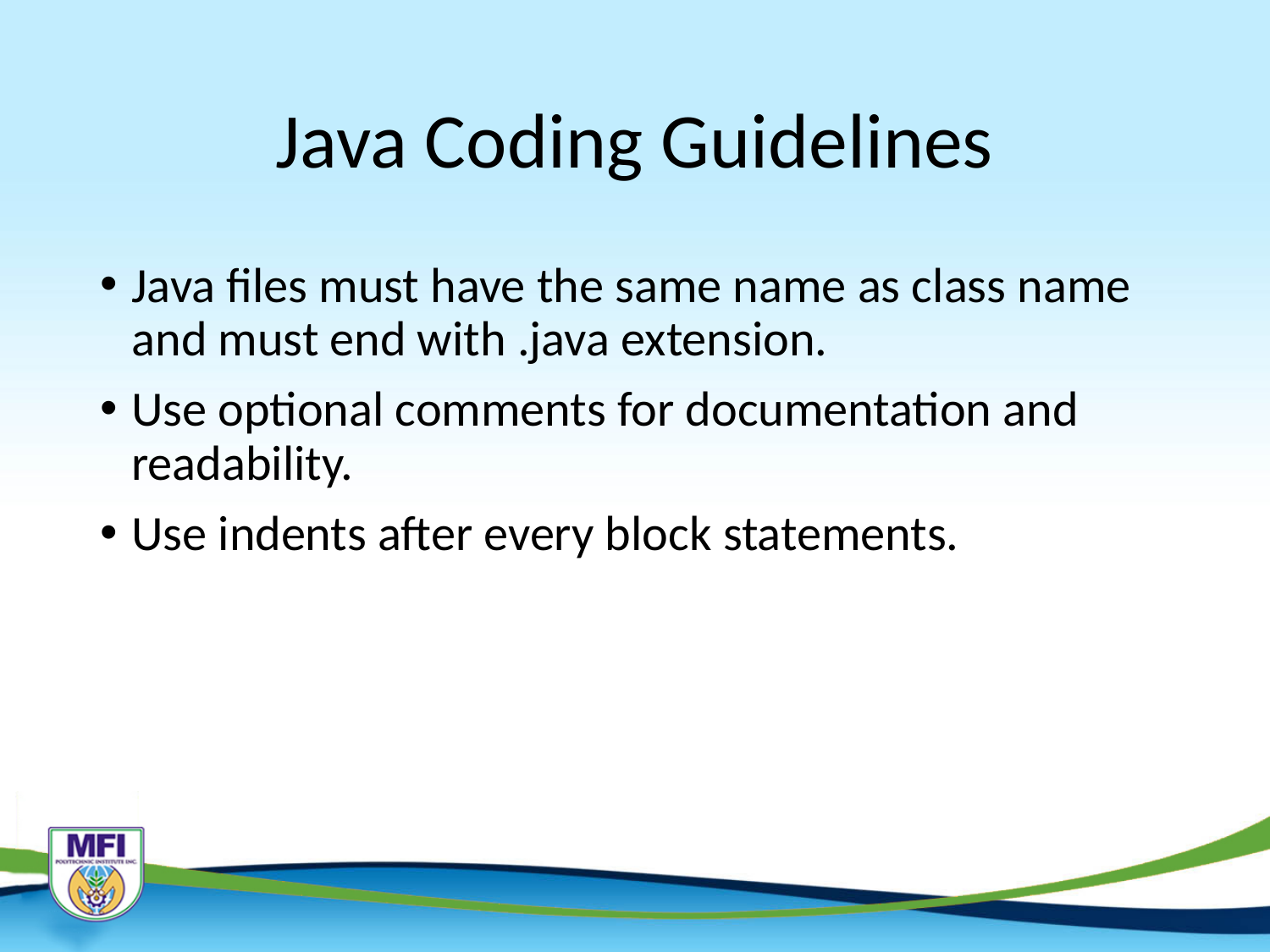

# Java Coding Guidelines
Java files must have the same name as class name and must end with .java extension.
Use optional comments for documentation and readability.
Use indents after every block statements.